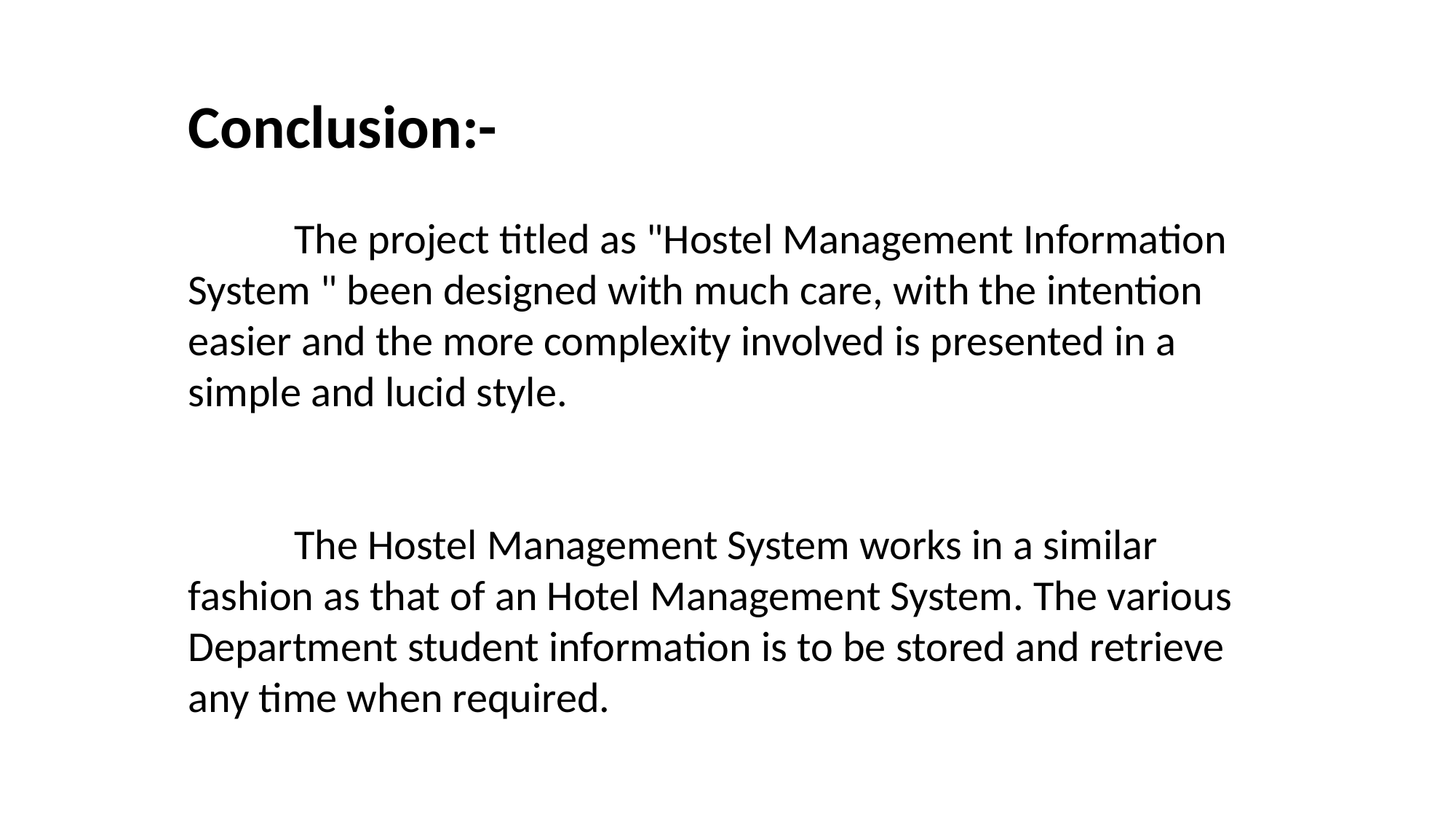

Conclusion:-

           The project titled as "Hostel Management Information System " been designed with much care, with the intention easier and the more complexity involved is presented in a simple and lucid style.

           The Hostel Management System works in a similar fashion as that of an Hotel Management System. The various Department student information is to be stored and retrieve any time when required.